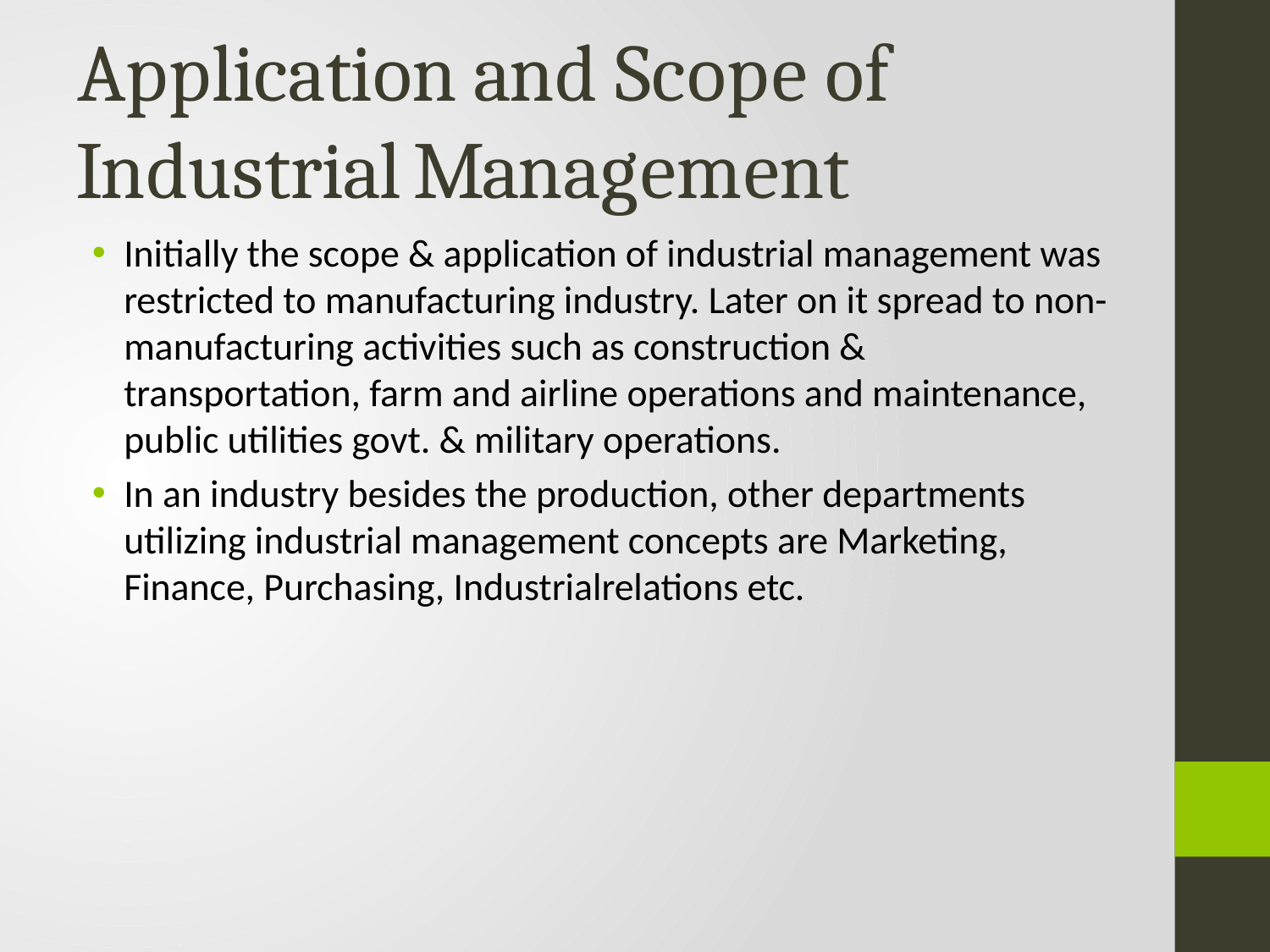

# Application and Scope of Industrial Management
Initially the scope & application of industrial management was restricted to manufacturing industry. Later on it spread to non-manufacturing activities such as construction & transportation, farm and airline operations and maintenance, public utilities govt. & military operations.
In an industry besides the production, other departments utilizing industrial management concepts are Marketing, Finance, Purchasing, Industrialrelations etc.